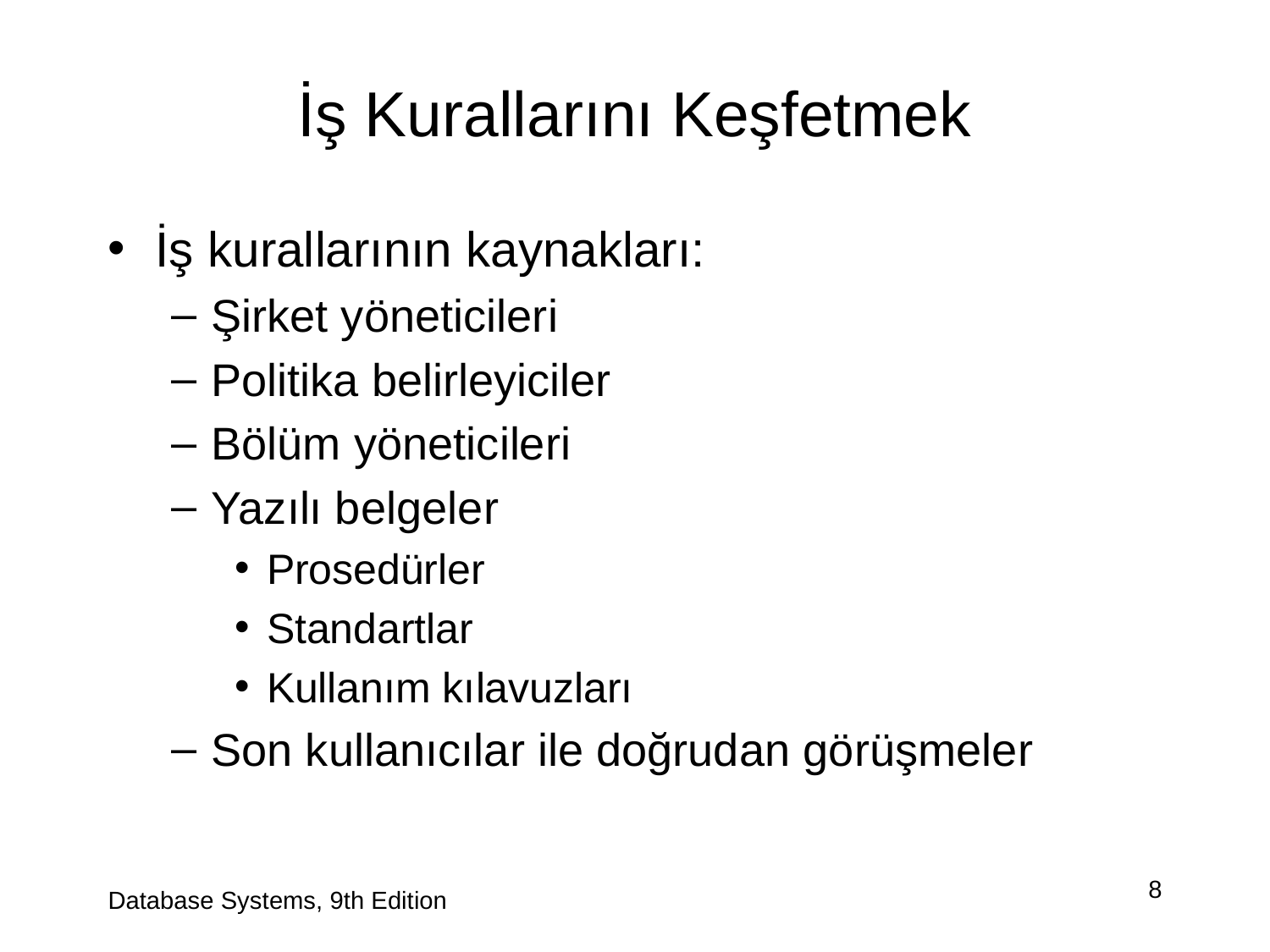

# İş Kurallarını Keşfetmek
İş kurallarının kaynakları:
Şirket yöneticileri
Politika belirleyiciler
Bölüm yöneticileri
Yazılı belgeler
Prosedürler
Standartlar
Kullanım kılavuzları
Son kullanıcılar ile doğrudan görüşmeler
Database Systems, 9th Edition